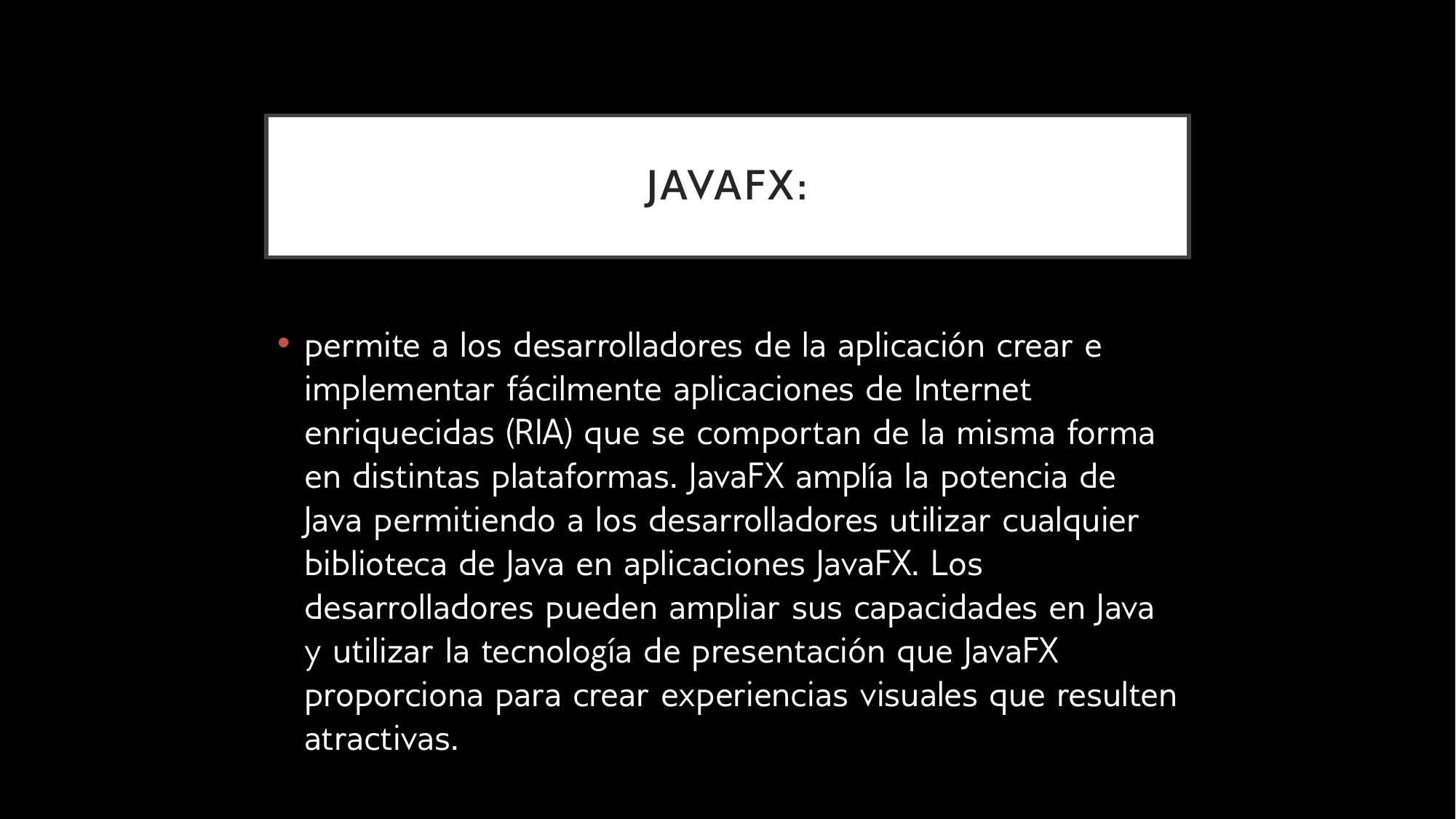

# JAVAFX:
permite a los desarrolladores de la aplicación crear e implementar fácilmente aplicaciones de Internet enriquecidas (RIA) que se comportan de la misma forma en distintas plataformas. JavaFX amplía la potencia de Java permitiendo a los desarrolladores utilizar cualquier biblioteca de Java en aplicaciones JavaFX. Los desarrolladores pueden ampliar sus capacidades en Java y utilizar la tecnología de presentación que JavaFX proporciona para crear experiencias visuales que resulten atractivas.